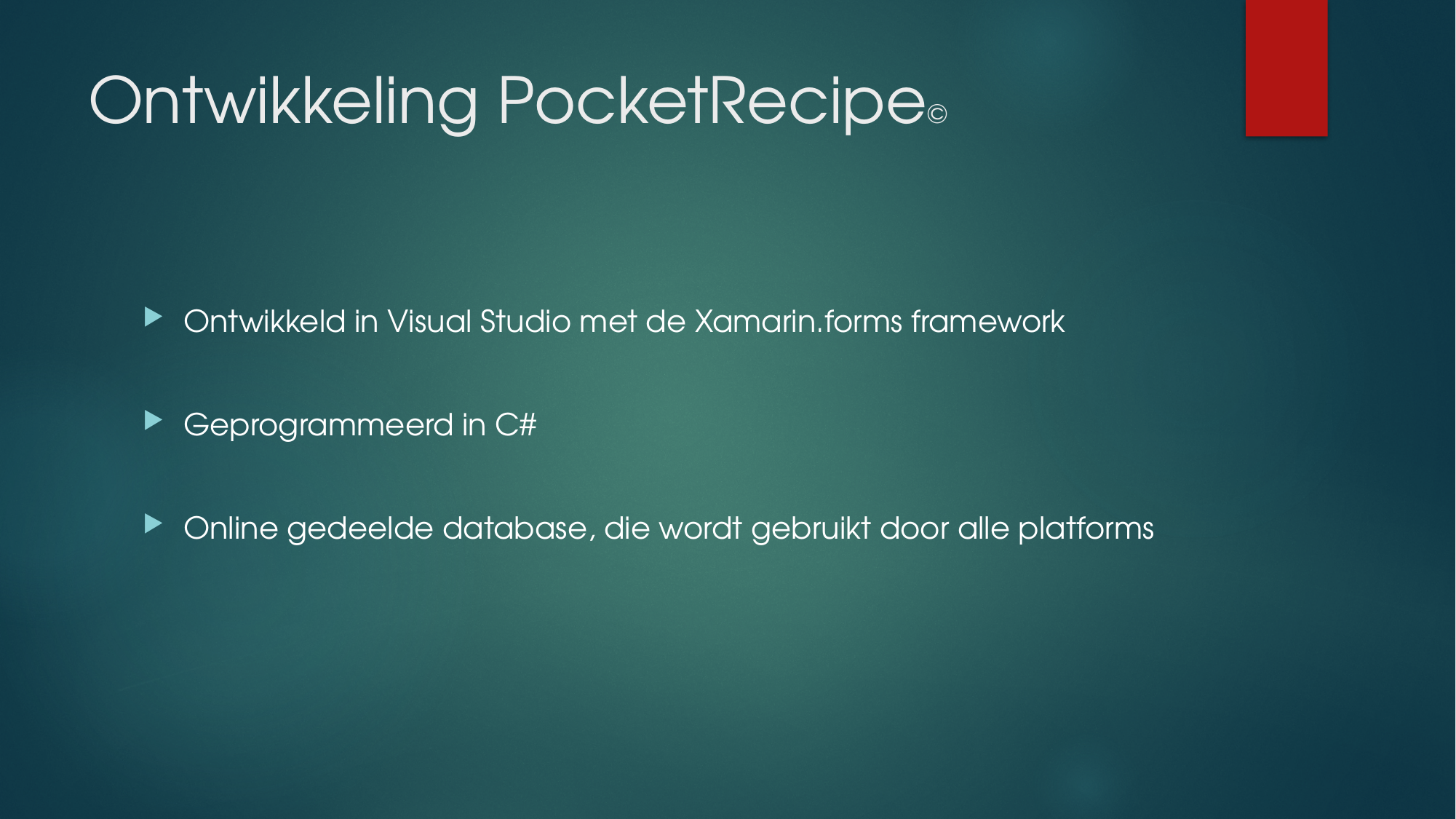

# Ontwikkeling PocketRecipe©

Ontwikkeld in Visual Studio met de Xamarin.forms framework

Geprogrammeerd in C#

Online gedeelde database, die wordt gebruikt door alle platforms